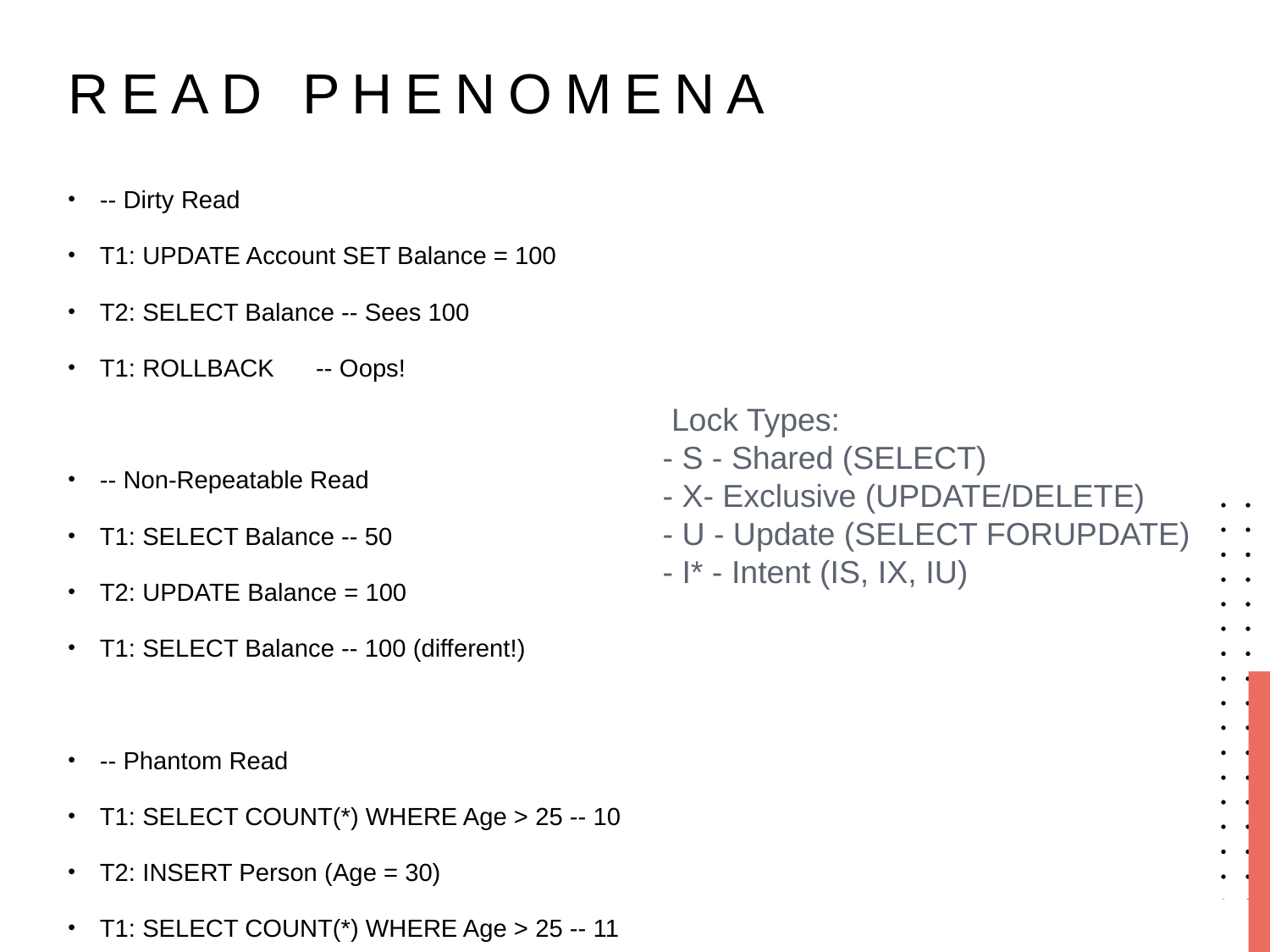

# Read Phenomena
-- Dirty Read
T1: UPDATE Account SET Balance = 100
T2: SELECT Balance -- Sees 100
T1: ROLLBACK      -- Oops!

-- Non-Repeatable Read
T1: SELECT Balance -- 50
T2: UPDATE Balance = 100
T1: SELECT Balance -- 100 (different!)

-- Phantom Read
T1: SELECT COUNT(*) WHERE Age > 25 -- 10
T2: INSERT Person (Age = 30)
T1: SELECT COUNT(*) WHERE Age > 25 -- 11
 Lock Types:
- S - Shared (SELECT)
- X- Exclusive (UPDATE/DELETE)
- U - Update (SELECT FORUPDATE)
- I* - Intent (IS, IX, IU)